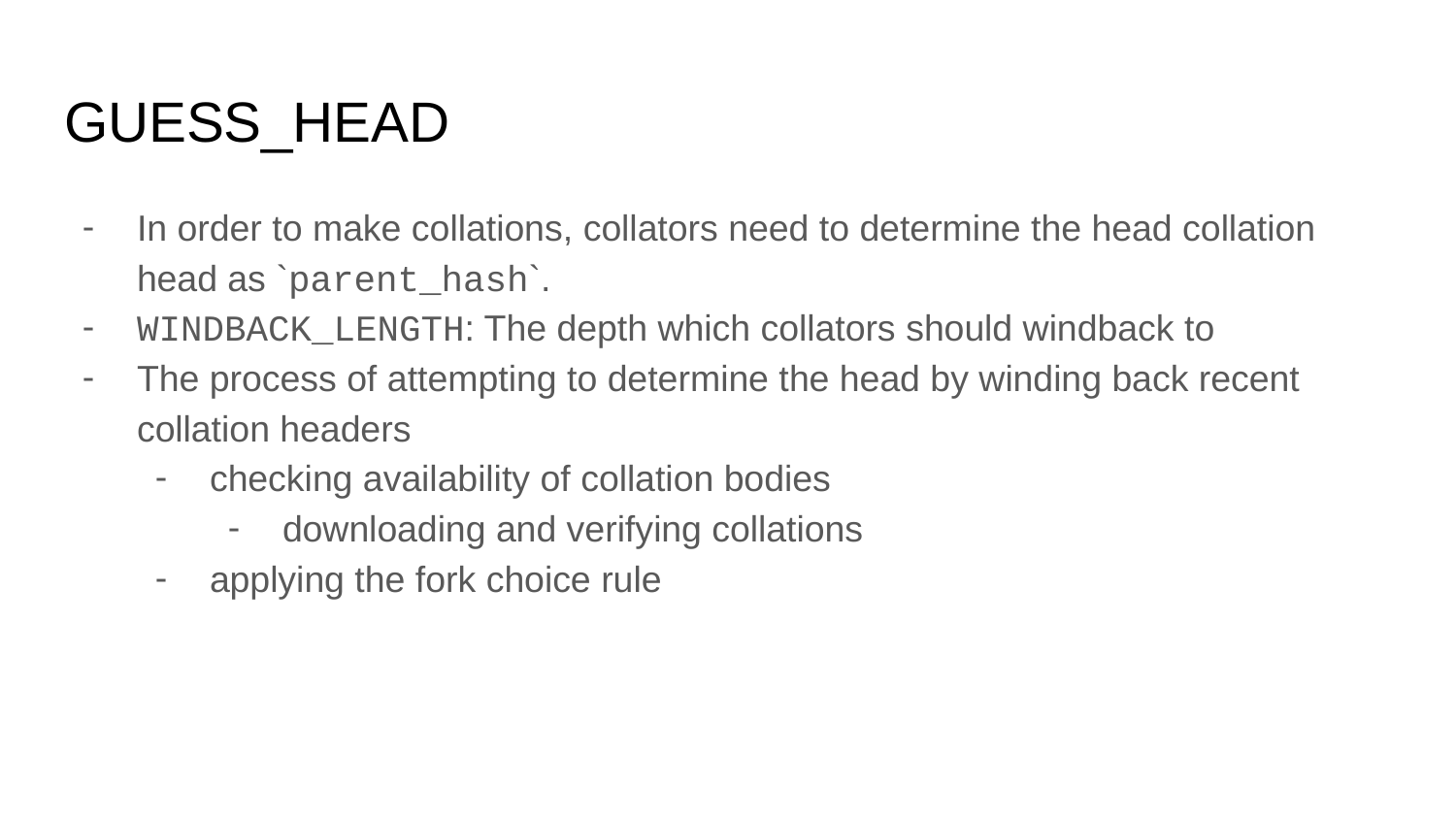

# GUESS_HEAD
In order to make collations, collators need to determine the head collation head as `parent_hash`.
WINDBACK_LENGTH: The depth which collators should windback to
The process of attempting to determine the head by winding back recent collation headers
checking availability of collation bodies
downloading and verifying collations
applying the fork choice rule